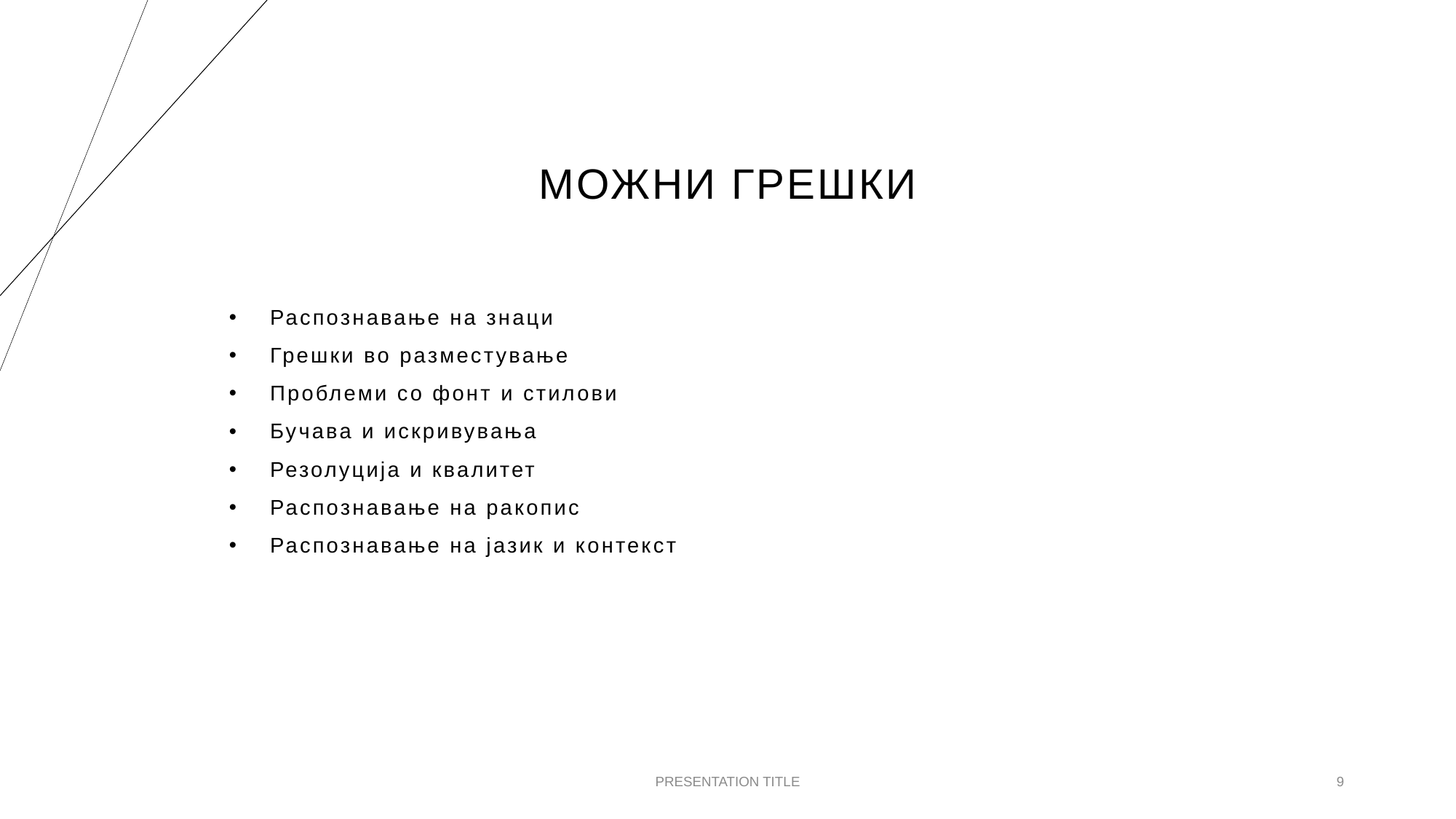

# МОжни грешки
Распознавање на знаци
Грешки во разместување
Проблеми со фонт и стилови
Бучава и искривувања
Резолуција и квалитет
Распознавање на ракопис
Распознавање на јазик и контекст
PRESENTATION TITLE
9